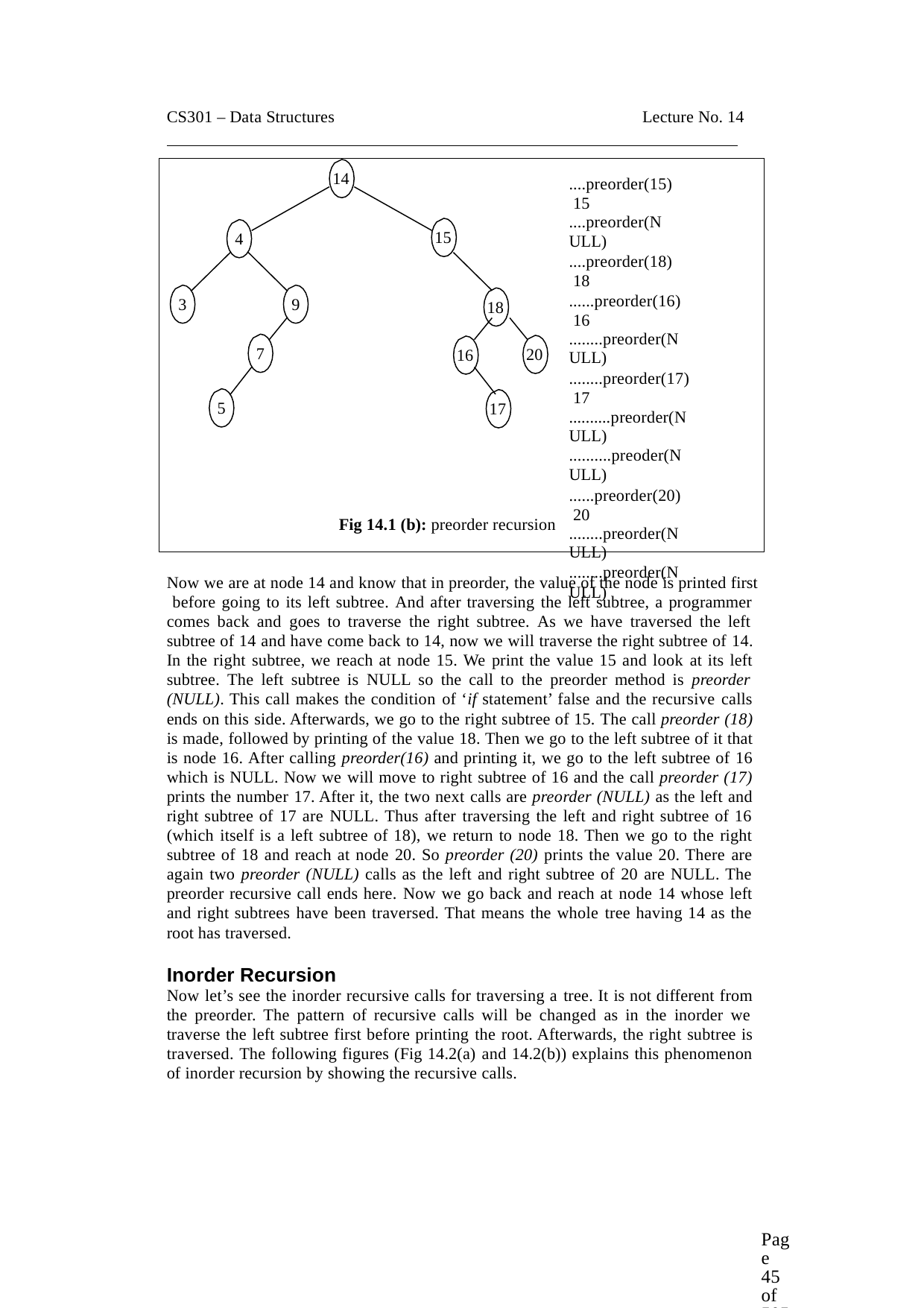

CS301 – Data Structures
Lecture No. 14

14
....preorder(15)  15
....preorder(NULL)
....preorder(18)  18
......preorder(16)  16
........preorder(NULL)
........preorder(17)  17
..........preorder(NULL)
..........preoder(NULL)
......preorder(20)  20
........preorder(NULL)
........preorder(NULL)

15
4

3
9
18

7
20
16

5
17
Fig 14.1 (b): preorder recursion

Now we are at node 14 and know that in preorder, the value of the node is printed first  before going to its left subtree. And after traversing the left subtree, a programmer  comes back and goes to traverse the right subtree. As we have traversed the left  subtree of 14 and have come back to 14, now we will traverse the right subtree of 14.  In the right subtree, we reach at node 15. We print the value 15 and look at its left  subtree. The left subtree is NULL so the call to the preorder method is preorder  (NULL). This call makes the condition of ‘if statement’ false and the recursive calls  ends on this side. Afterwards, we go to the right subtree of 15. The call preorder (18)  is made, followed by printing of the value 18. Then we go to the left subtree of it that  is node 16. After calling preorder(16) and printing it, we go to the left subtree of 16  which is NULL. Now we will move to right subtree of 16 and the call preorder (17)  prints the number 17. After it, the two next calls are preorder (NULL) as the left and  right subtree of 17 are NULL. Thus after traversing the left and right subtree of 16  (which itself is a left subtree of 18), we return to node 18. Then we go to the right  subtree of 18 and reach at node 20. So preorder (20) prints the value 20. There are  again two preorder (NULL) calls as the left and right subtree of 20 are NULL. The  preorder recursive call ends here. Now we go back and reach at node 14 whose left  and right subtrees have been traversed. That means the whole tree having 14 as the  root has traversed.

Inorder Recursion
Now let’s see the inorder recursive calls for traversing a tree. It is not different from  the preorder. The pattern of recursive calls will be changed as in the inorder we  traverse the left subtree first before printing the root. Afterwards, the right subtree is  traversed. The following figures (Fig 14.2(a) and 14.2(b)) explains this phenomenon  of inorder recursion by showing the recursive calls.

Page 45 of 505